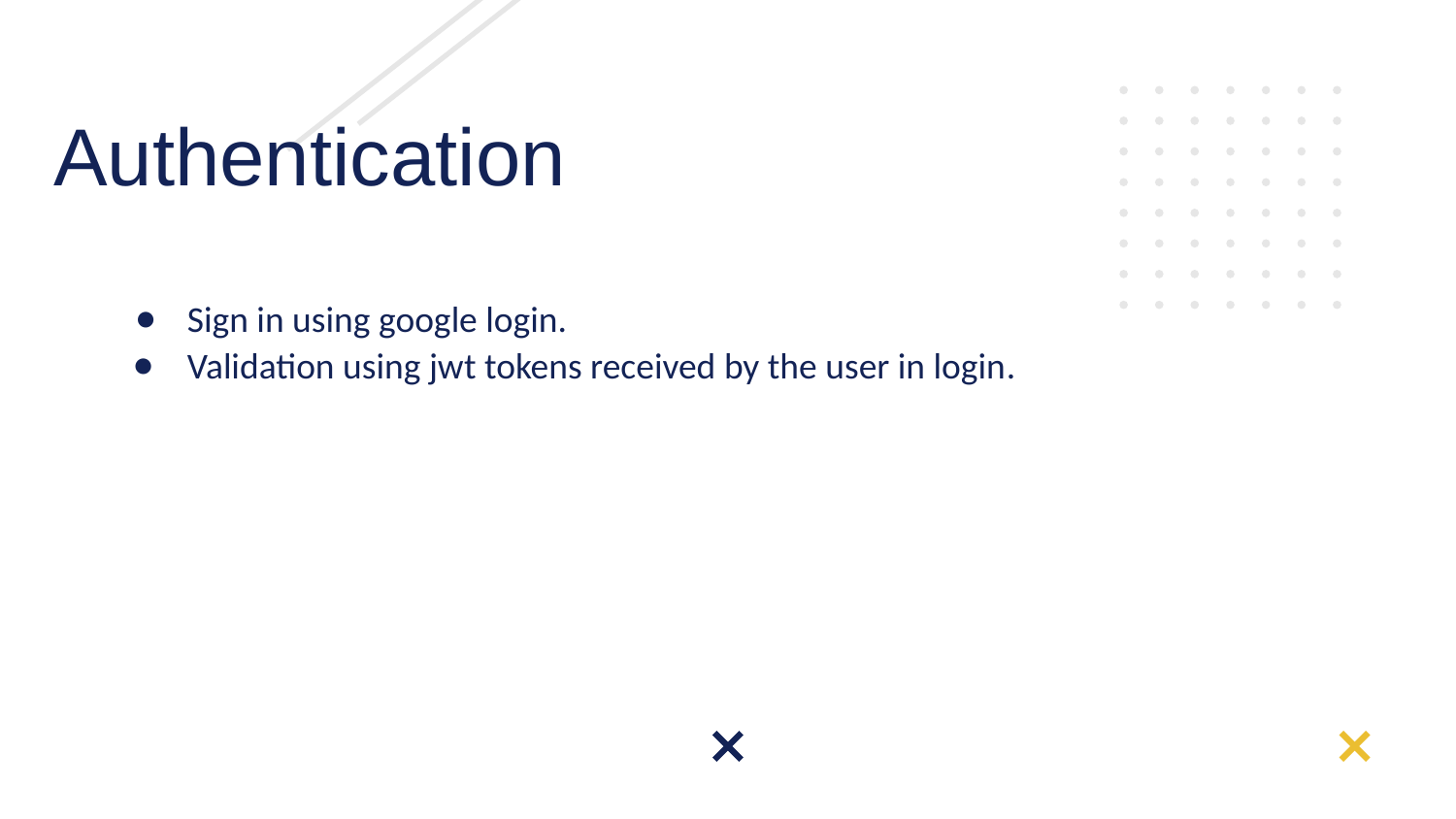

# Authentication
Sign in using google login.
Validation using jwt tokens received by the user in login.